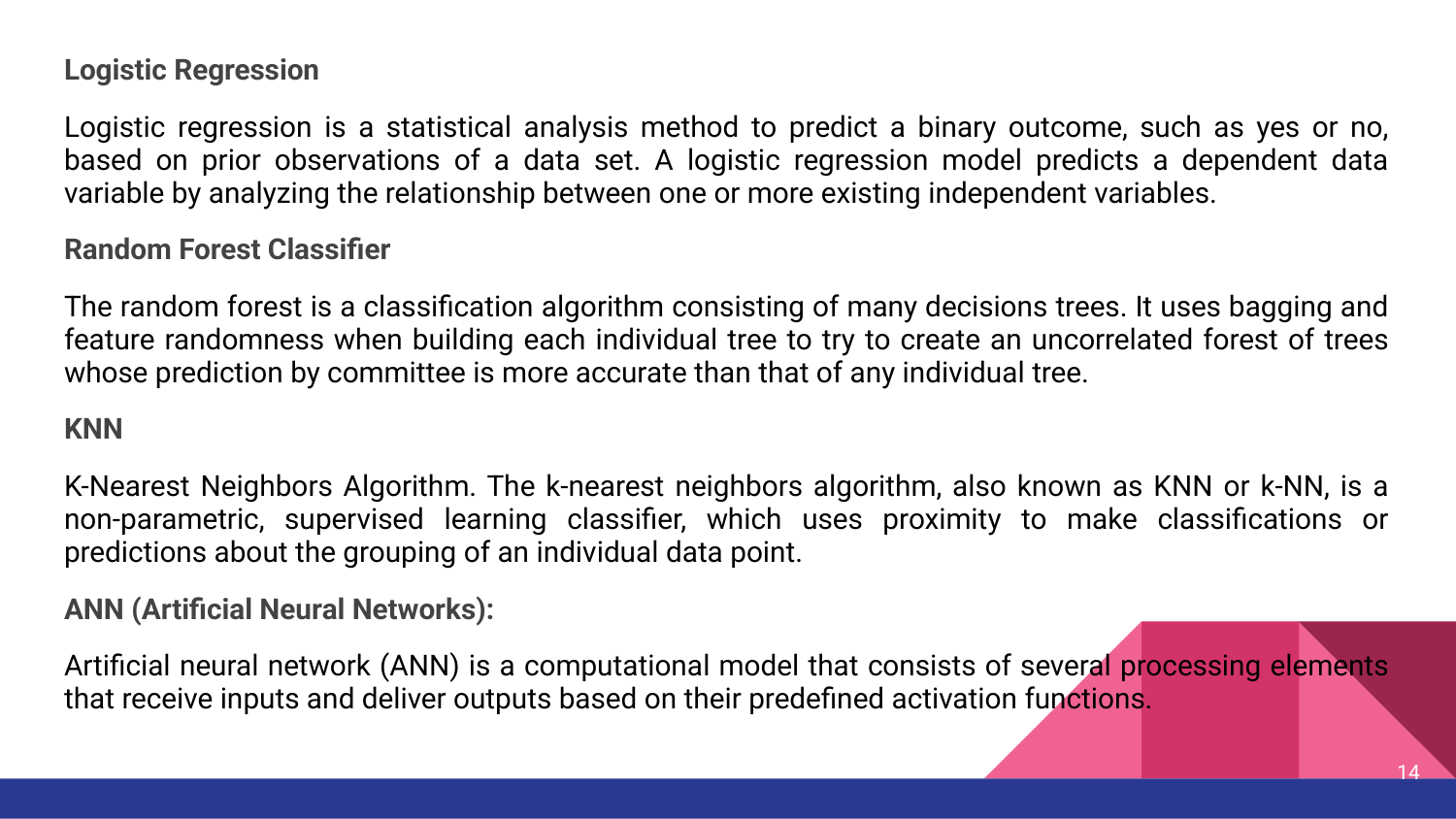

Logistic Regression
Logistic regression is a statistical analysis method to predict a binary outcome, such as yes or no, based on prior observations of a data set. A logistic regression model predicts a dependent data variable by analyzing the relationship between one or more existing independent variables.
Random Forest Classifier
The random forest is a classification algorithm consisting of many decisions trees. It uses bagging and feature randomness when building each individual tree to try to create an uncorrelated forest of trees whose prediction by committee is more accurate than that of any individual tree.
KNN
K-Nearest Neighbors Algorithm. The k-nearest neighbors algorithm, also known as KNN or k-NN, is a non-parametric, supervised learning classifier, which uses proximity to make classifications or predictions about the grouping of an individual data point.
ANN (Artificial Neural Networks):
Artificial neural network (ANN) is a computational model that consists of several processing elements that receive inputs and deliver outputs based on their predefined activation functions.

14